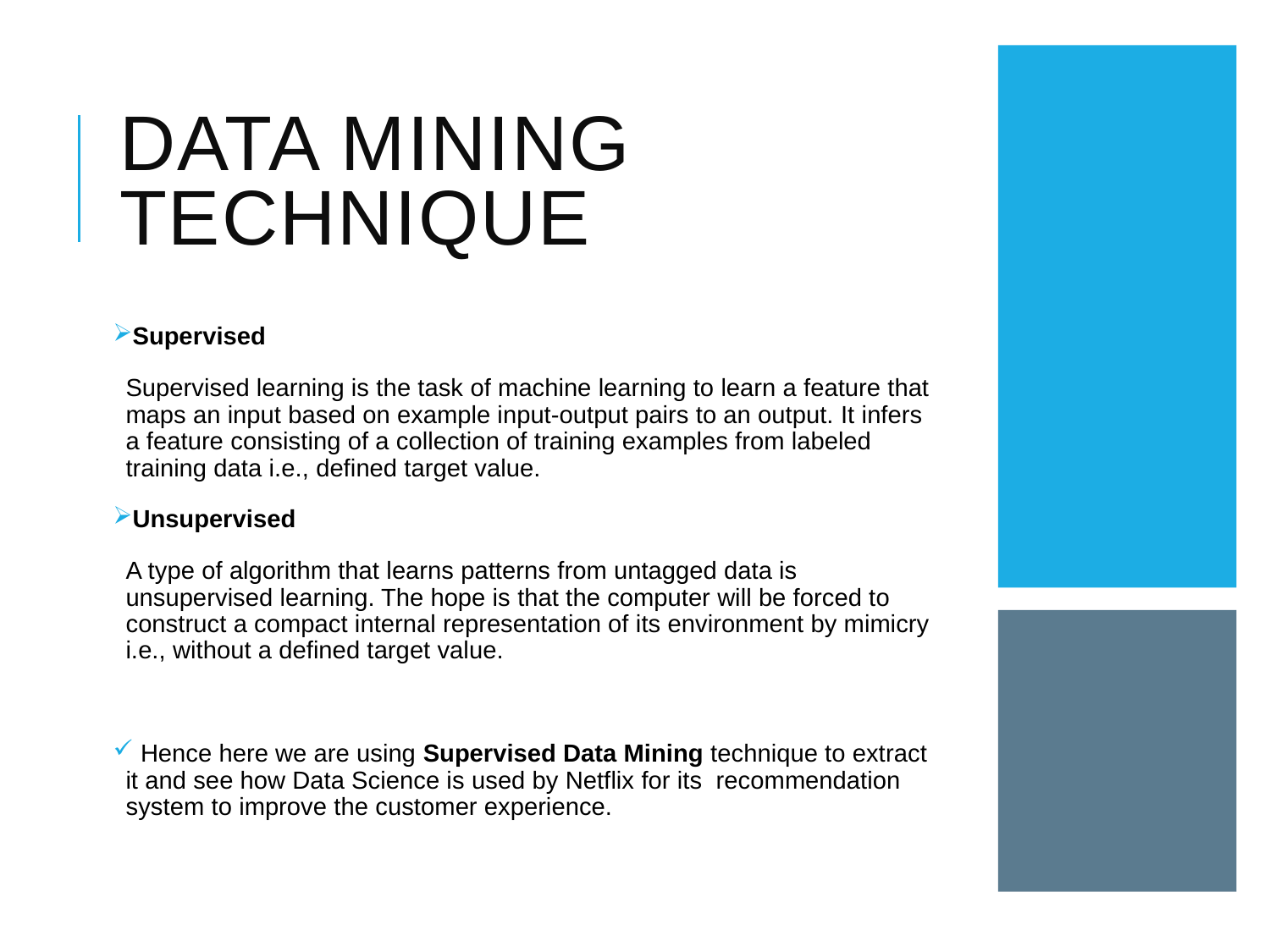

# Data Mining Technique
Supervised
Supervised learning is the task of machine learning to learn a feature that maps an input based on example input-output pairs to an output. It infers a feature consisting of a collection of training examples from labeled training data i.e., defined target value.
Unsupervised
A type of algorithm that learns patterns from untagged data is unsupervised learning. The hope is that the computer will be forced to construct a compact internal representation of its environment by mimicry i.e., without a defined target value.

 Hence here we are using Supervised Data Mining technique to extract it and see how Data Science is used by Netflix for its  recommendation system to improve the customer experience.